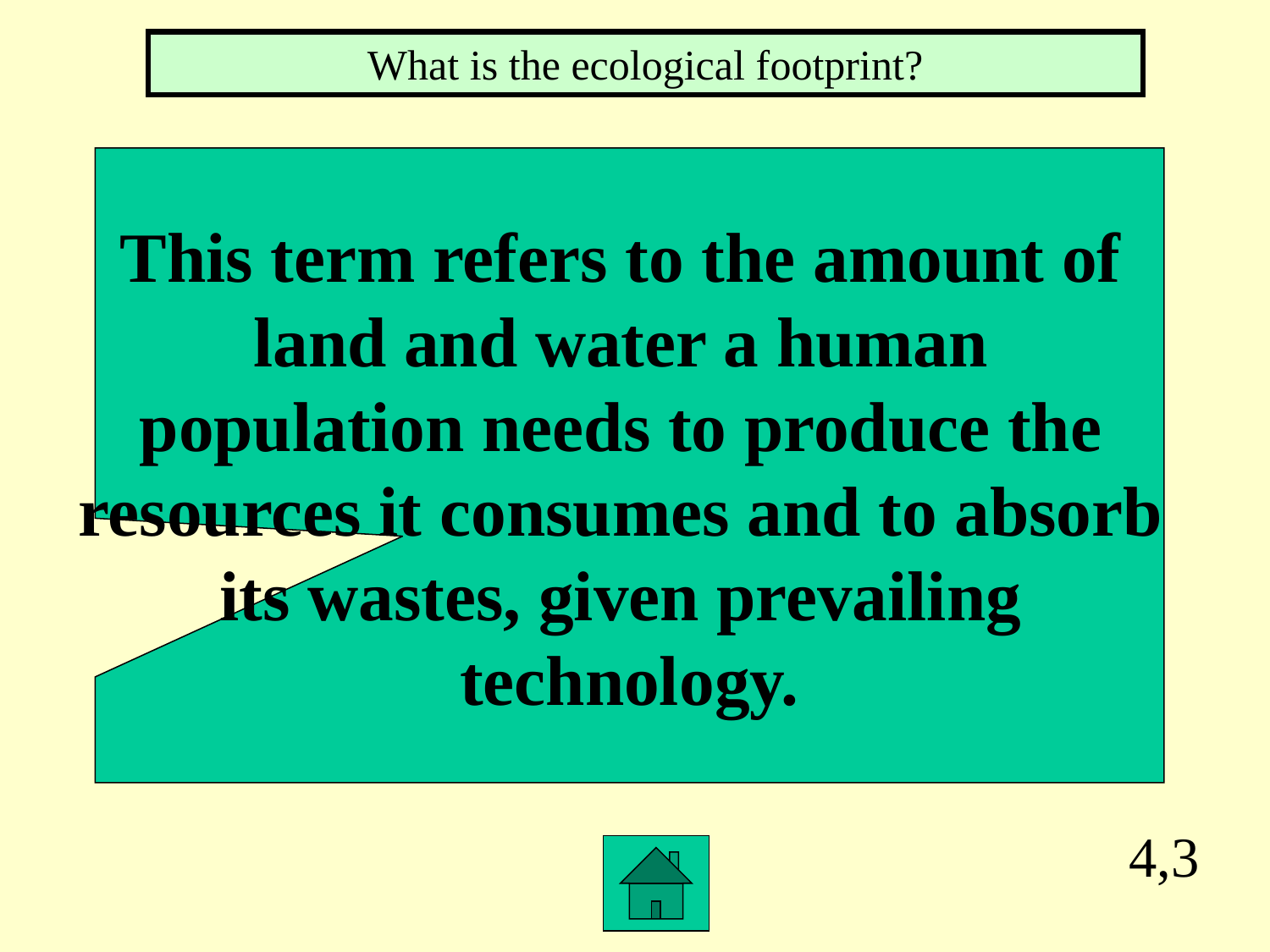

What is the ecological footprint?
This term refers to the amount of
land and water a human
population needs to produce the
resources it consumes and to absorb
its wastes, given prevailing
technology.
4,3